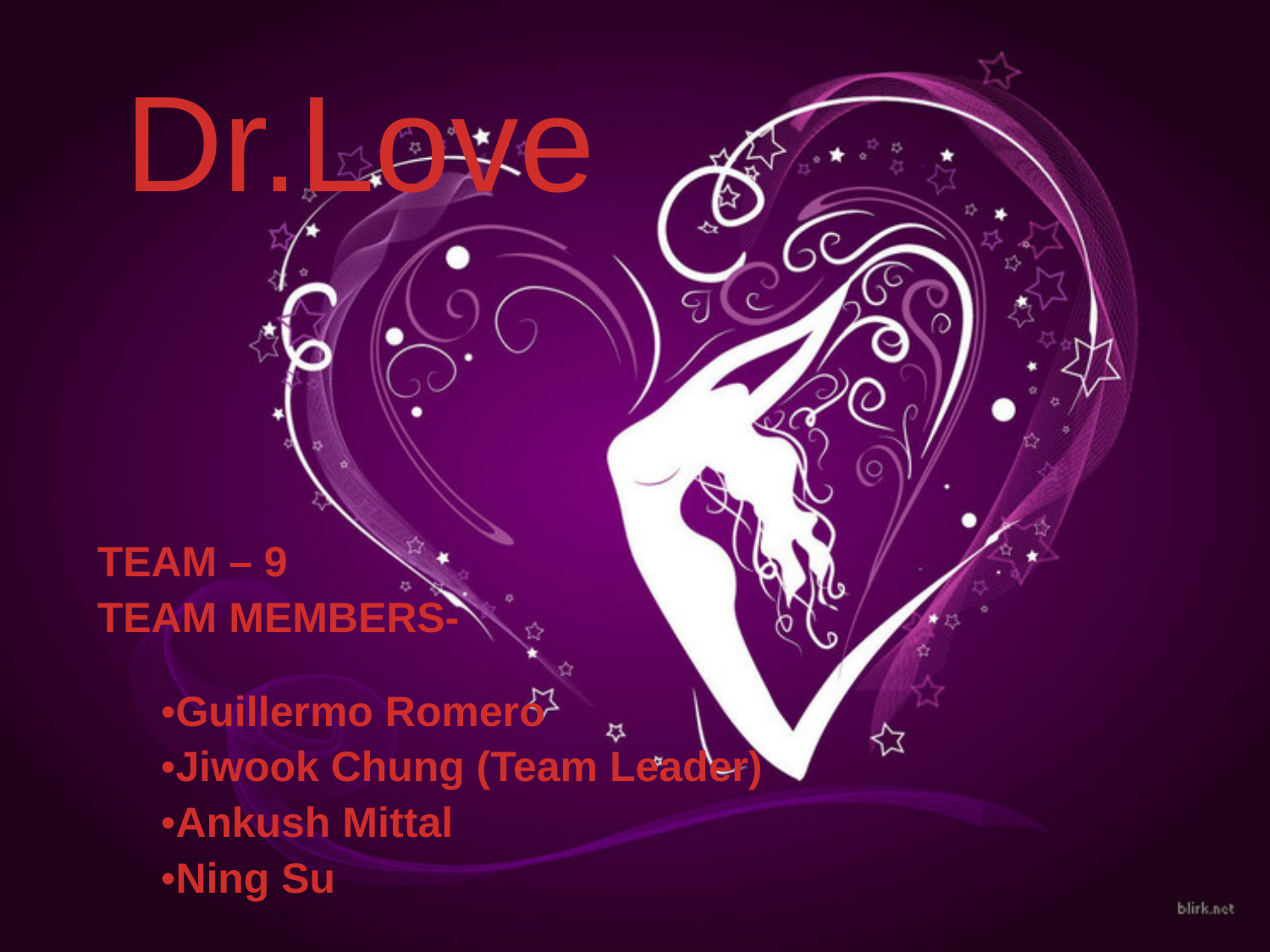

# Dr.Love

TEAM – 9
TEAM MEMBERS-

Guillermo Romero
Jiwook Chung (Team Leader)
Ankush Mittal
Ning Su